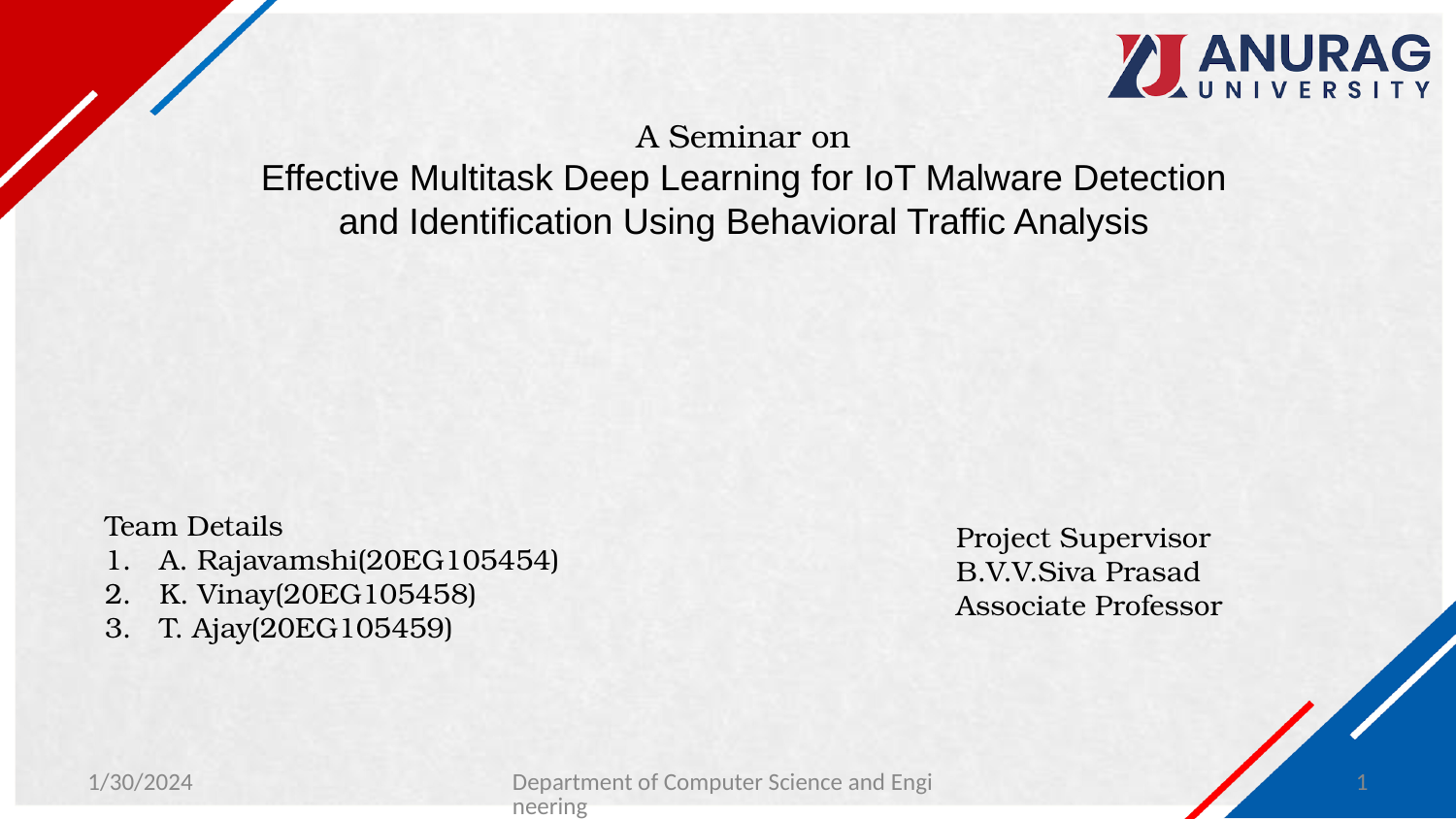

# A Seminar on Effective Multitask Deep Learning for IoT Malware Detection and Identification Using Behavioral Traffic Analysis

Team Details
A. Rajavamshi(20EG105454)
K. Vinay(20EG105458)
T. Ajay(20EG105459)

Project Supervisor
B.V.V.Siva Prasad
Associate Professor
1/30/2024
Department of Computer Science and Engineering
1